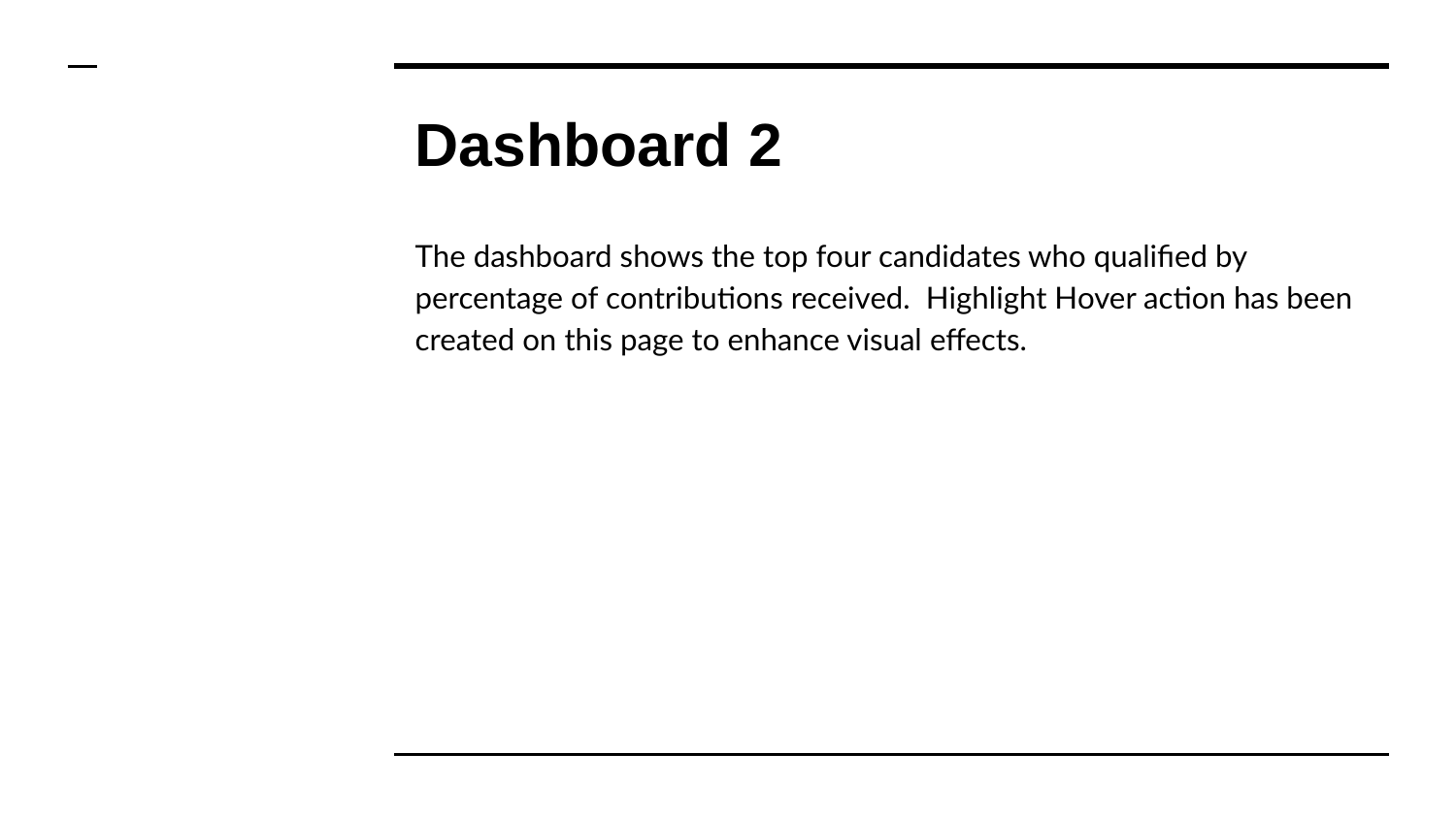

# Dashboard 2
The dashboard shows the top four candidates who qualified by percentage of contributions received.  Highlight Hover action has been created on this page to enhance visual effects.